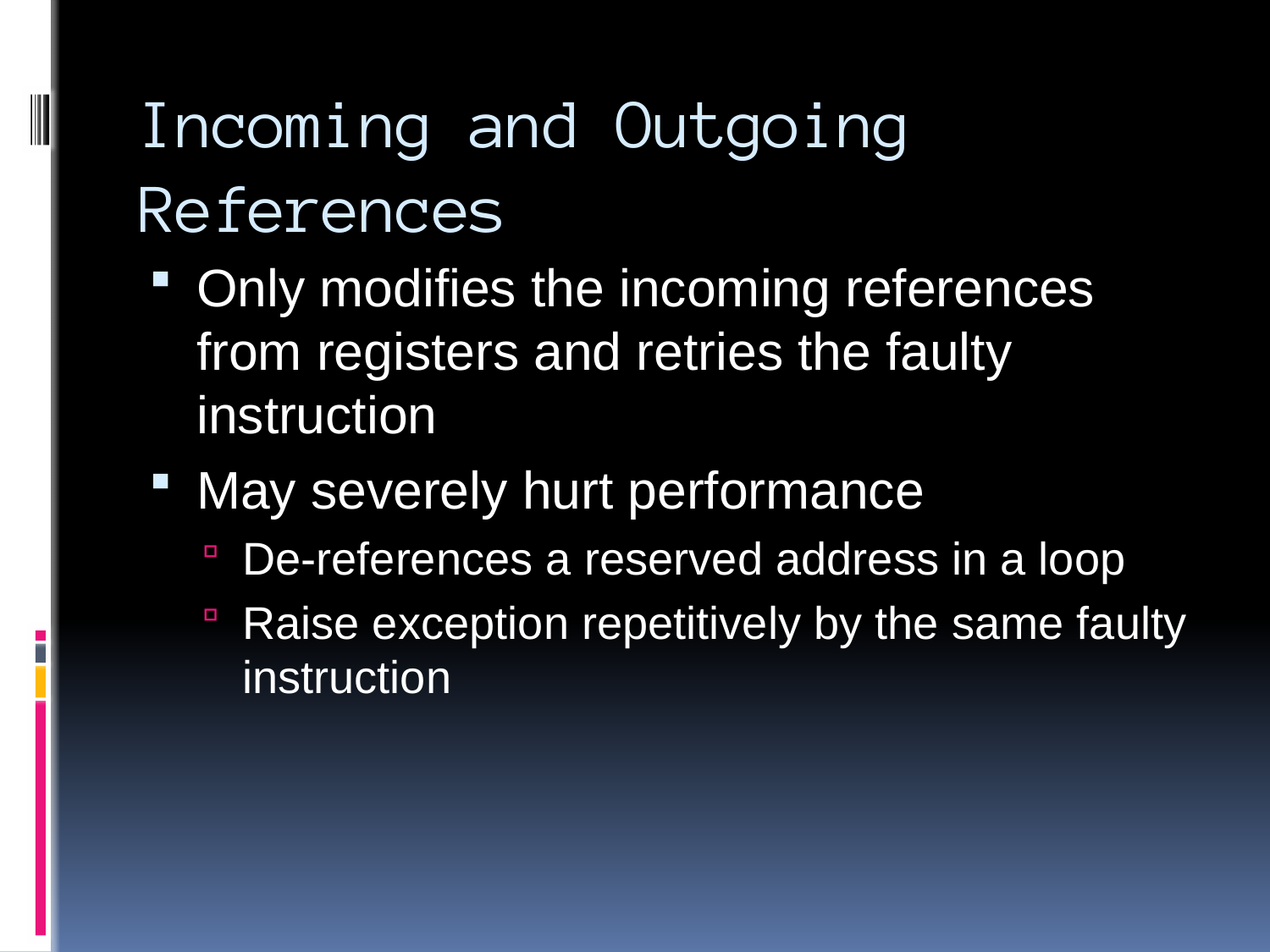

# Incoming and Outgoing References
Only modifies the incoming references from registers and retries the faulty instruction
May severely hurt performance
De-references a reserved address in a loop
Raise exception repetitively by the same faulty instruction